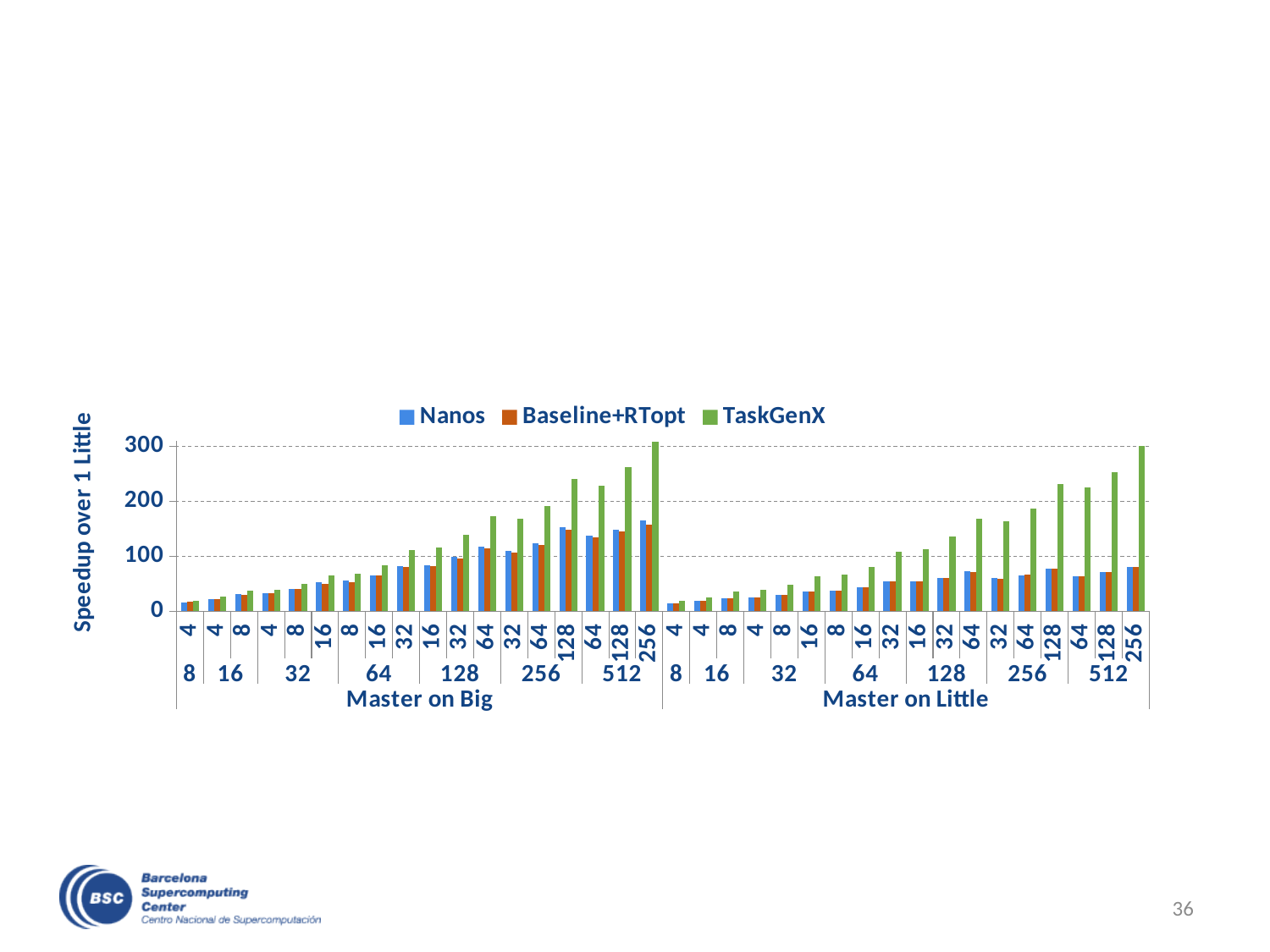

#

### Chart

| Category | Nanos | Baseline+RTopt | TaskGenX |
|---|---|---|---|
| 4 | 15.843272279968161 | 16.99247983450978 | 19.269355059360365 |
| 4 | 21.729041513568493 | 22.271820039327345 | 26.259779621579003 |
| 8 | 31.412922737288397 | 30.110516079200046 | 37.13194087359863 |
| 4 | 33.15731412902863 | 32.09901129967384 | 39.526924045797614 |
| 8 | 40.60906783160082 | 39.67286006508668 | 49.09426124454999 |
| 16 | 53.03097831573797 | 50.437997545852674 | 65.37164336102654 |
| 8 | 56.018683150126805 | 53.08808112653449 | 68.63558553469412 |
| 16 | 65.4854787801249 | 64.6608548101609 | 83.00506529792891 |
| 32 | 82.59288056492751 | 80.33346873061004 | 111.76316060852724 |
| 16 | 83.79255654929256 | 82.24858012550459 | 115.52935138362612 |
| 32 | 98.81992882063126 | 95.73775284036891 | 138.7147889305215 |
| 64 | 117.24338666532641 | 115.11236932039043 | 173.8449009567759 |
| 32 | 109.14722792683595 | 106.18298594925032 | 167.8426717045334 |
| 64 | 123.85770355921856 | 121.37120324600846 | 192.26769912054968 |
| 128 | 153.36488506878183 | 149.16917395715035 | 241.40276741256514 |
| 64 | 137.91622488677663 | 135.23470909101837 | 228.11397904448737 |
| 128 | 148.40650491534532 | 145.85870358765249 | 261.9068802669874 |
| 256 | 165.24636409323622 | 158.36218306180265 | 308.8762397439819 |
| 4 | 14.273775964434767 | 14.789823617714633 | 18.663713301717493 |
| 4 | 18.20186384938744 | 18.49317015706303 | 25.314140299506732 |
| 8 | 22.99166068302236 | 23.42407097734952 | 35.90878610047891 |
| 4 | 24.273000133955026 | 24.906506178398743 | 38.44644953546659 |
| 8 | 29.106644043135883 | 29.504092344501714 | 47.39056233870176 |
| 16 | 35.499059869172235 | 35.422302793578304 | 63.38373554919493 |
| 8 | 36.67168824197923 | 36.93181584533478 | 66.58756067324927 |
| 16 | 42.95999285507887 | 42.88176405913823 | 80.7170910711714 |
| 32 | 54.54810113947693 | 54.2289654700344 | 108.24283399943157 |
| 16 | 54.487236812815134 | 54.3410015708182 | 113.1383411590299 |
| 32 | 60.86677769181506 | 61.10456508093007 | 136.60273459326146 |
| 64 | 73.62228364929051 | 70.80563705895446 | 169.2018277542572 |
| 32 | 60.37855527900414 | 59.471733147218735 | 163.18671594435565 |
| 64 | 65.32496936251276 | 66.69981597224321 | 186.71745430786152 |
| 128 | 77.65256924033011 | 77.66552637440932 | 231.0144960420919 |
| 64 | 63.642903375377735 | 64.21735679320226 | 225.42321893524908 |
| 128 | 71.7997044639792 | 71.54725835248925 | 252.85991919399785 |
| 256 | 80.83564740617867 | 80.58817687970328 | 300.90060717268756 |
36